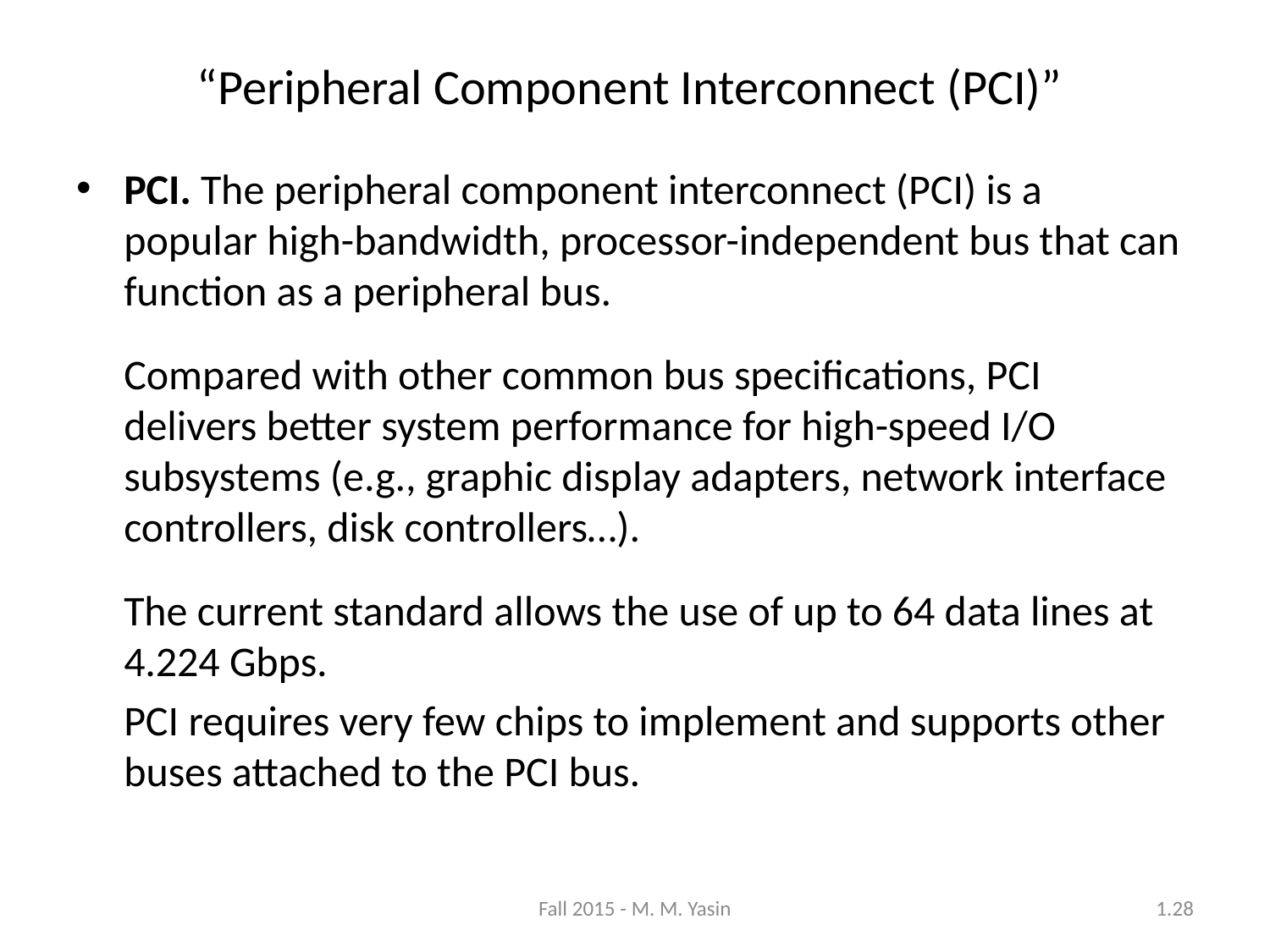

“Peripheral Component Interconnect (PCI)”

PCI. The peripheral component interconnect (PCI) is a popular high-bandwidth, processor-independent bus that can function as a peripheral bus.

	Compared with other common bus specifications, PCI delivers better system performance for high-speed I/O subsystems (e.g., graphic display adapters, network interface controllers, disk controllers…).

	The current standard allows the use of up to 64 data lines at 4.224 Gbps.
	PCI requires very few chips to implement and supports other buses attached to the PCI bus.
Fall 2015 - M. M. Yasin
1.28